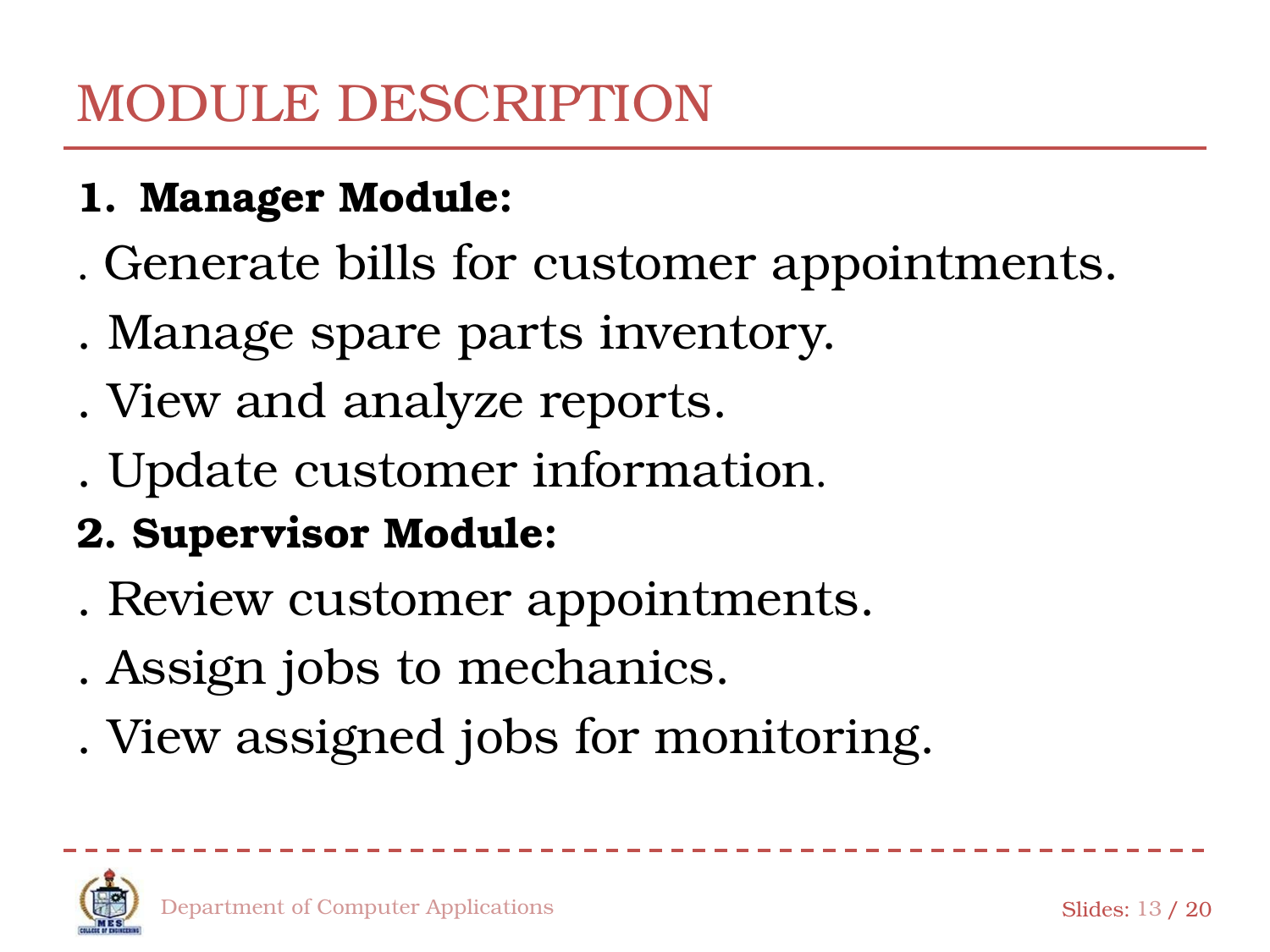

# MODULE DESCRIPTION
Manager Module:
. Generate bills for customer appointments.
. Manage spare parts inventory.
. View and analyze reports.
. Update customer information.
2. Supervisor Module:
. Review customer appointments.
. Assign jobs to mechanics.
. View assigned jobs for monitoring.

Department of Computer Applications
13